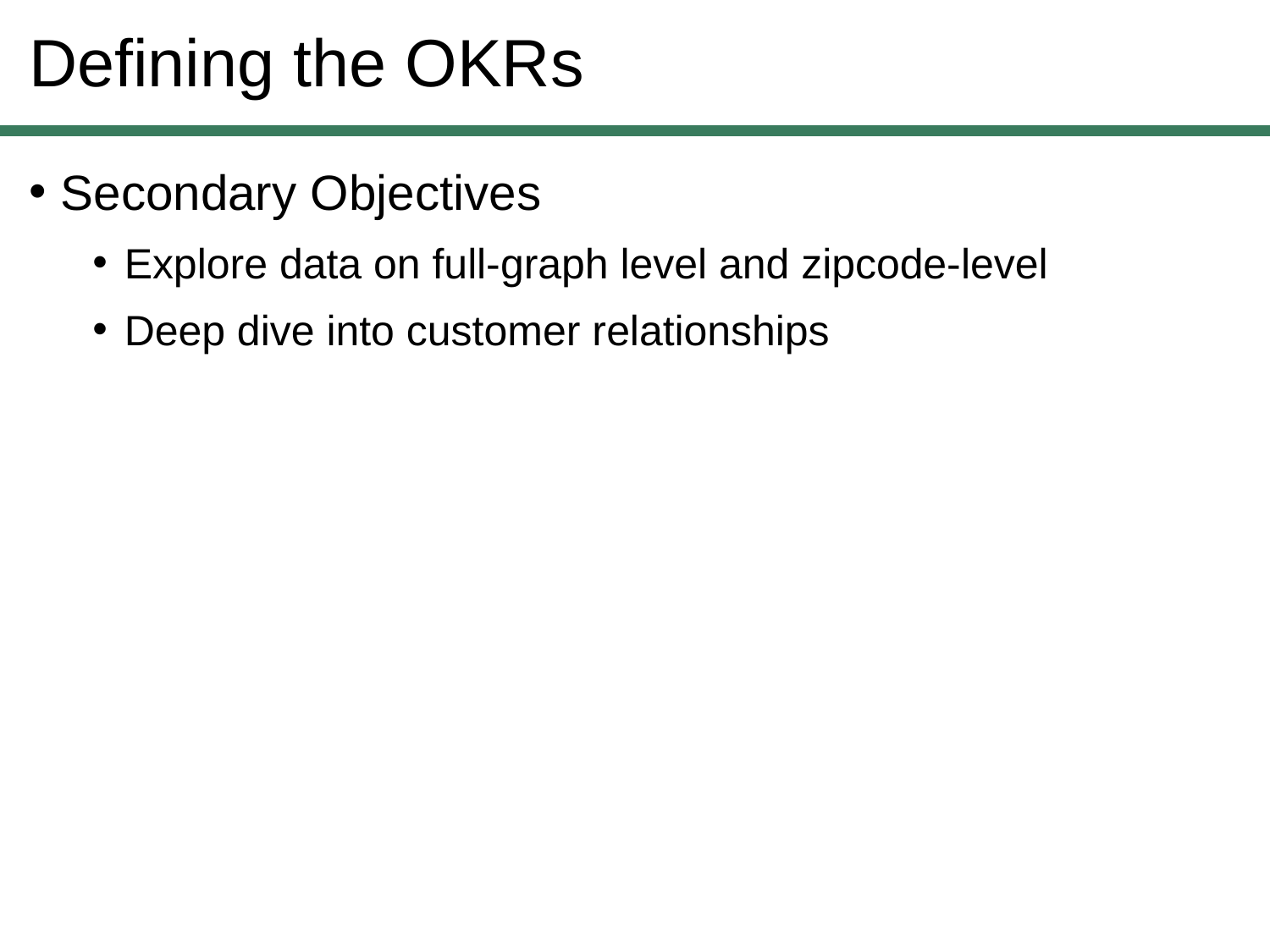

# Defining the OKRs
Secondary Objectives
Explore data on full-graph level and zipcode-level
Deep dive into customer relationships